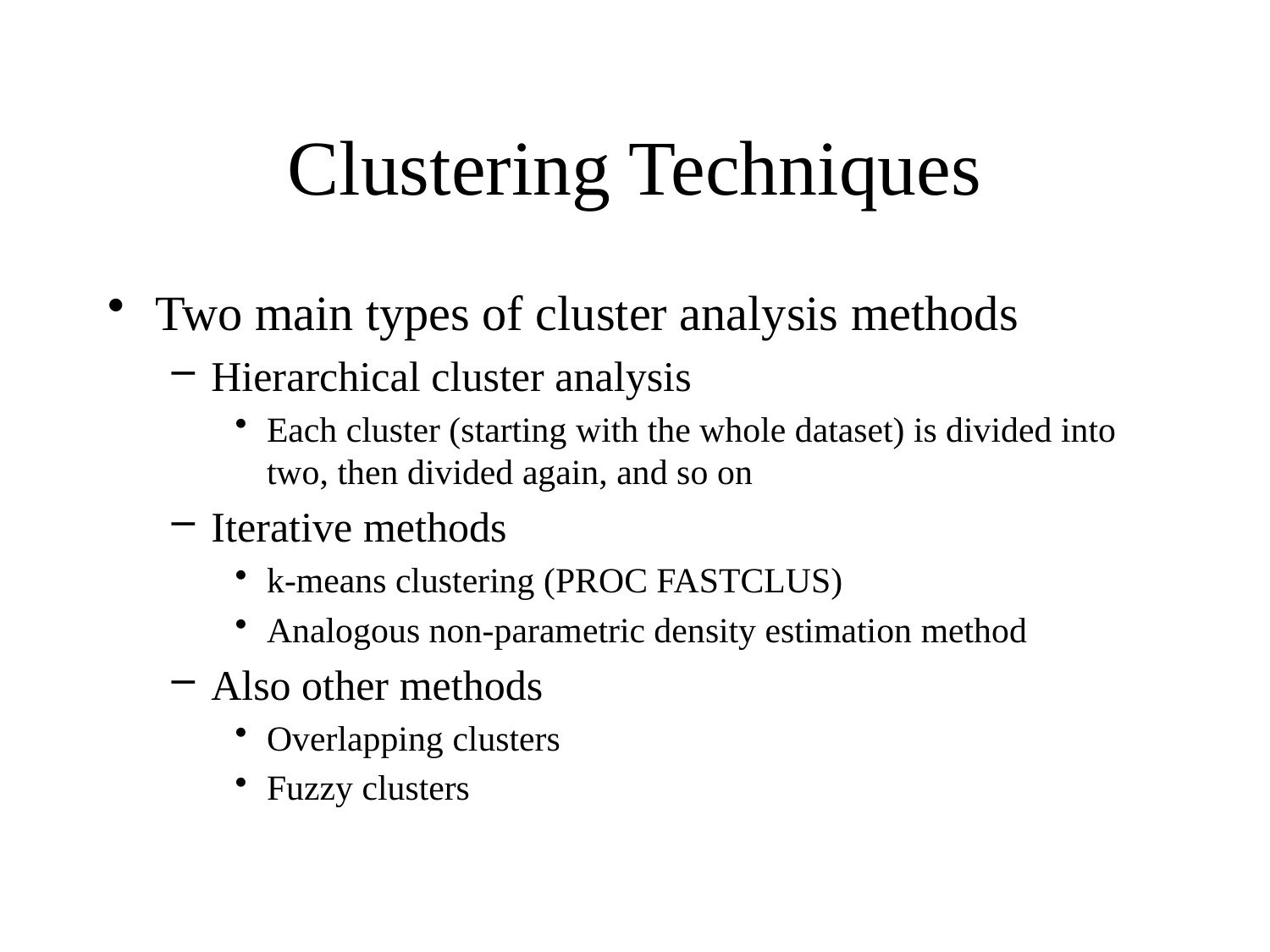

# Clustering Techniques
Two main types of cluster analysis methods
Hierarchical cluster analysis
Each cluster (starting with the whole dataset) is divided into two, then divided again, and so on
Iterative methods
k-means clustering (PROC FASTCLUS)
Analogous non-parametric density estimation method
Also other methods
Overlapping clusters
Fuzzy clusters